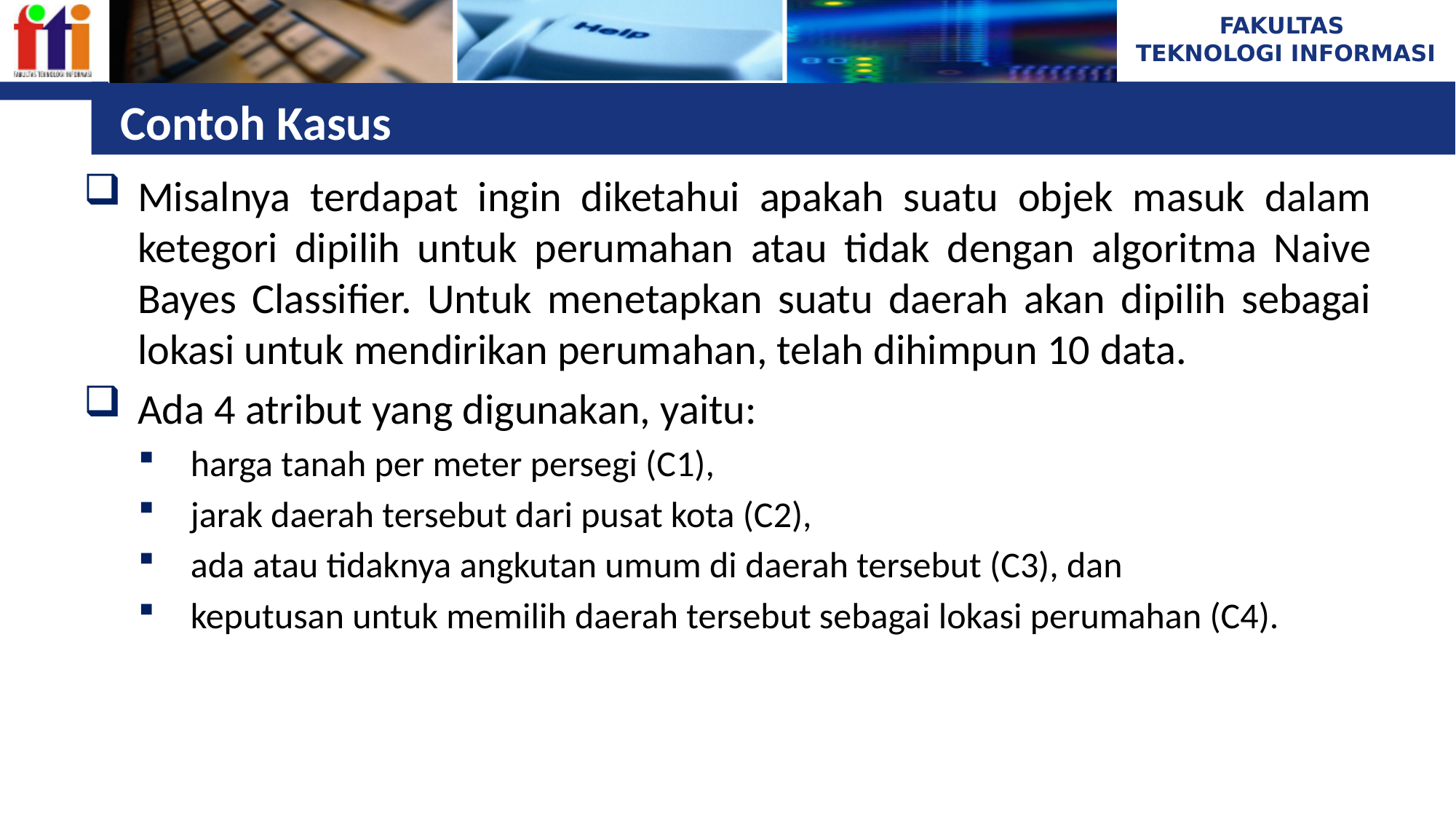

# Contoh Kasus
Misalnya terdapat ingin diketahui apakah suatu objek masuk dalam ketegori dipilih untuk perumahan atau tidak dengan algoritma Naive Bayes Classifier. Untuk menetapkan suatu daerah akan dipilih sebagai lokasi untuk mendirikan perumahan, telah dihimpun 10 data.
Ada 4 atribut yang digunakan, yaitu:
harga tanah per meter persegi (C1),
jarak daerah tersebut dari pusat kota (C2),
ada atau tidaknya angkutan umum di daerah tersebut (C3), dan
keputusan untuk memilih daerah tersebut sebagai lokasi perumahan (C4).